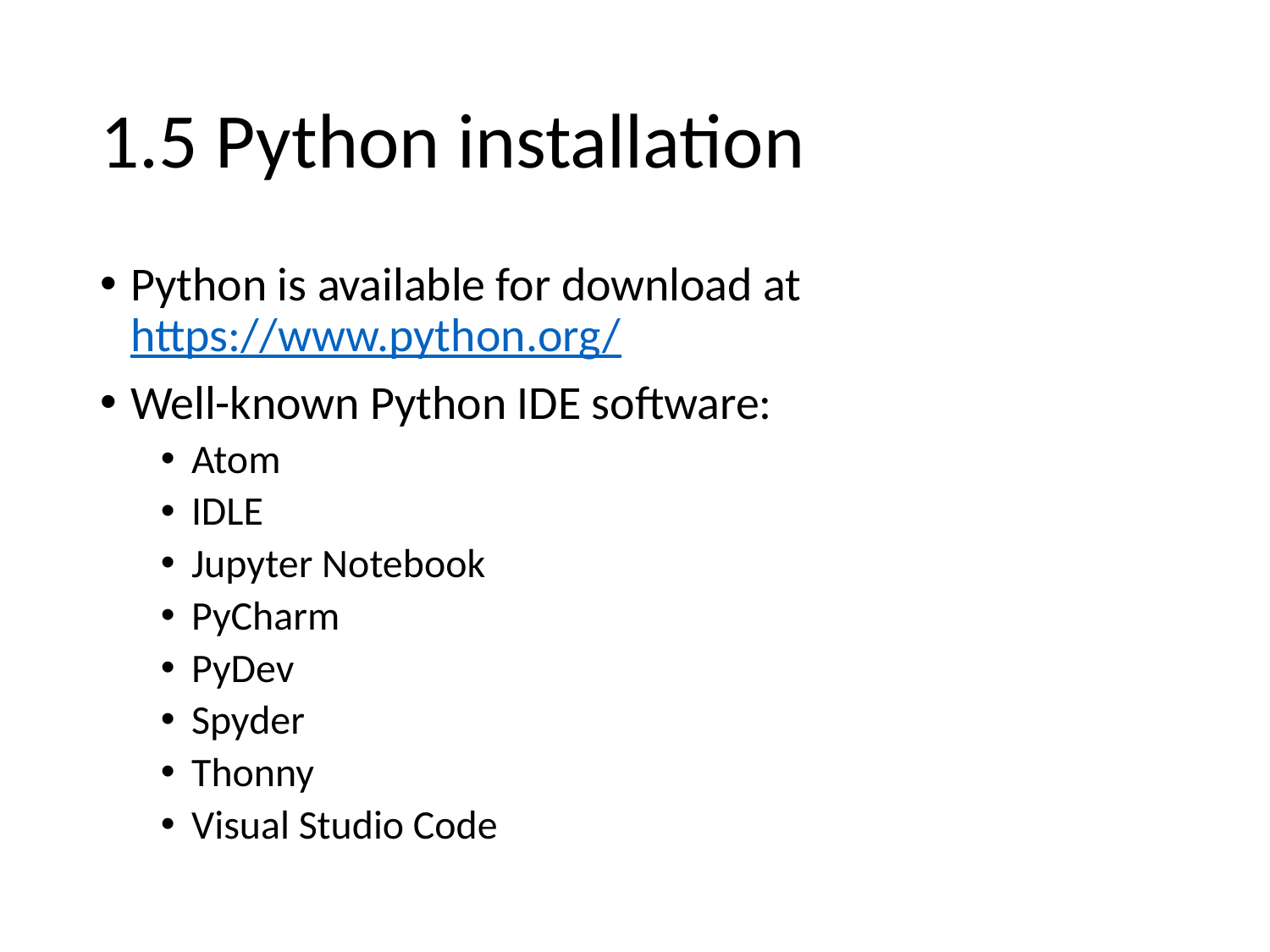

# 1.5 Python installation
Python is available for download at https://www.python.org/
Well-known Python IDE software:
Atom
IDLE
Jupyter Notebook
PyCharm
PyDev
Spyder
Thonny
Visual Studio Code